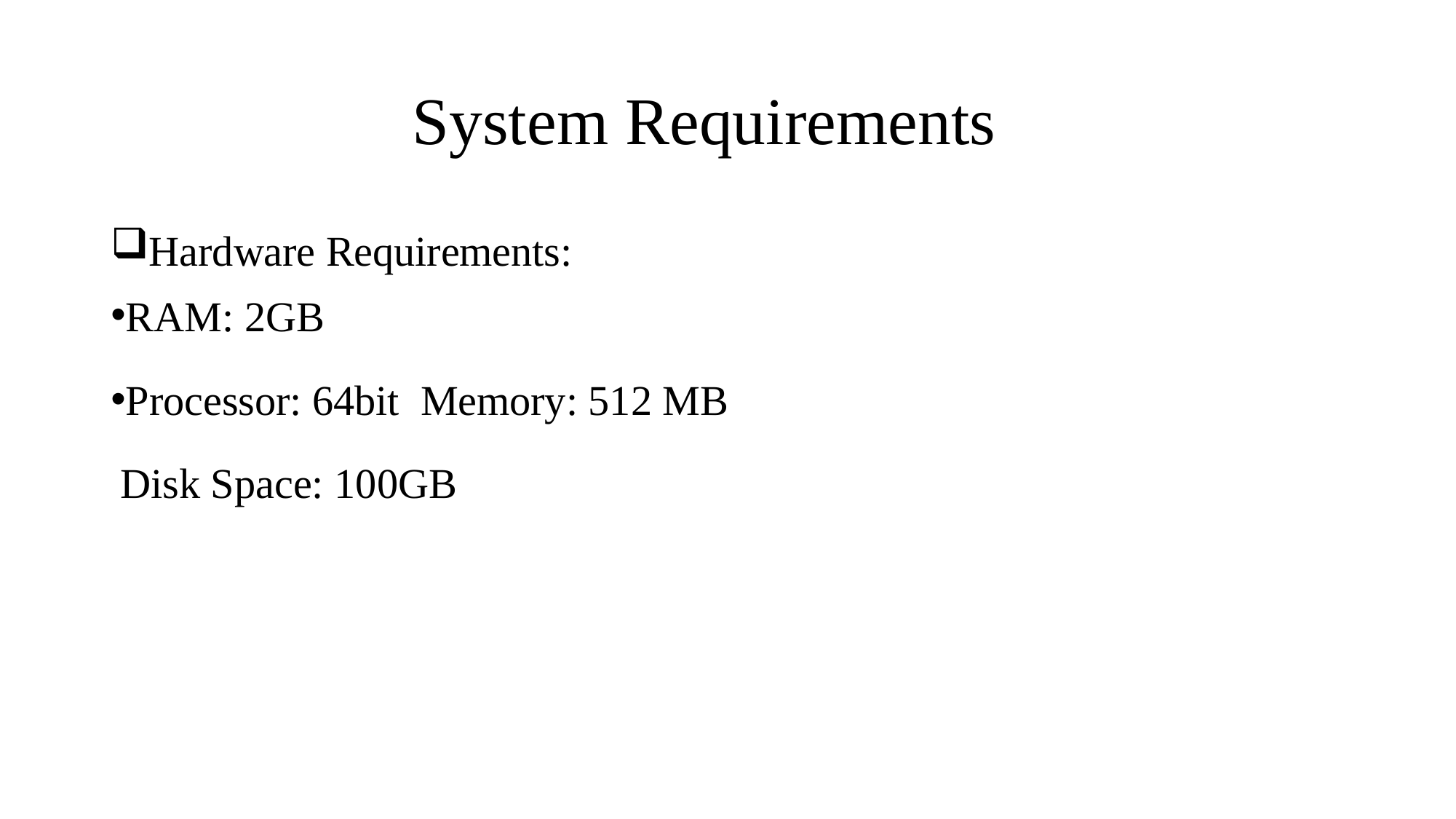

# System Requirements
Hardware Requirements:
RAM: 2GB
Processor: 64bit  Memory: 512 MB  Disk Space: 100GB